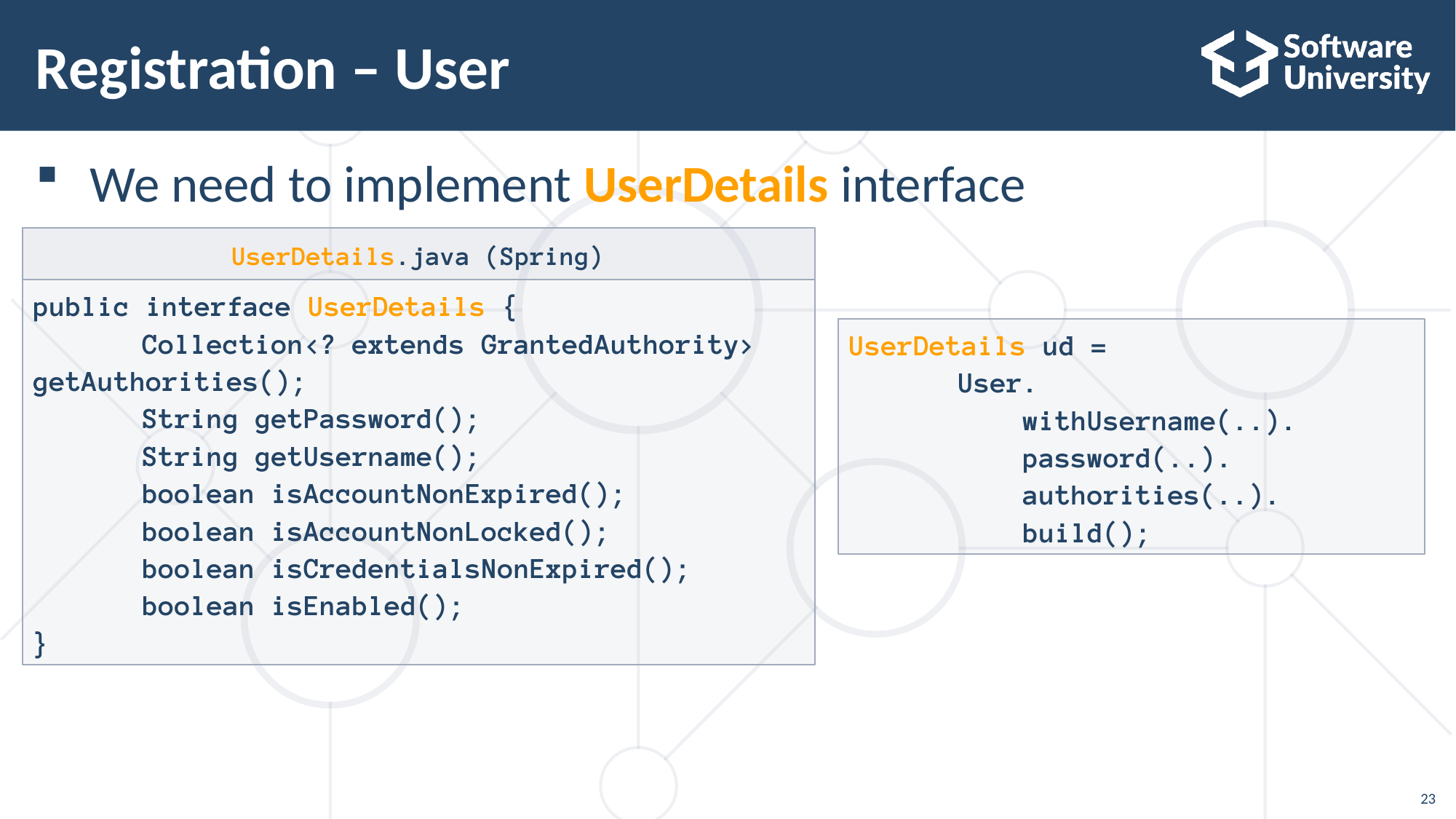

# Registration – User
We need to implement UserDetails interface

UserDetails.java (Spring)
public interface UserDetails {
	Collection<? extends GrantedAuthority> getAuthorities();
	String getPassword();
	String getUsername();
	boolean isAccountNonExpired();
	boolean isAccountNonLocked();
	boolean isCredentialsNonExpired();
	boolean isEnabled();
}
UserDetails ud =
	User.
	    withUsername(..).
	    password(..).
	    authorities(..).
	    build();
23